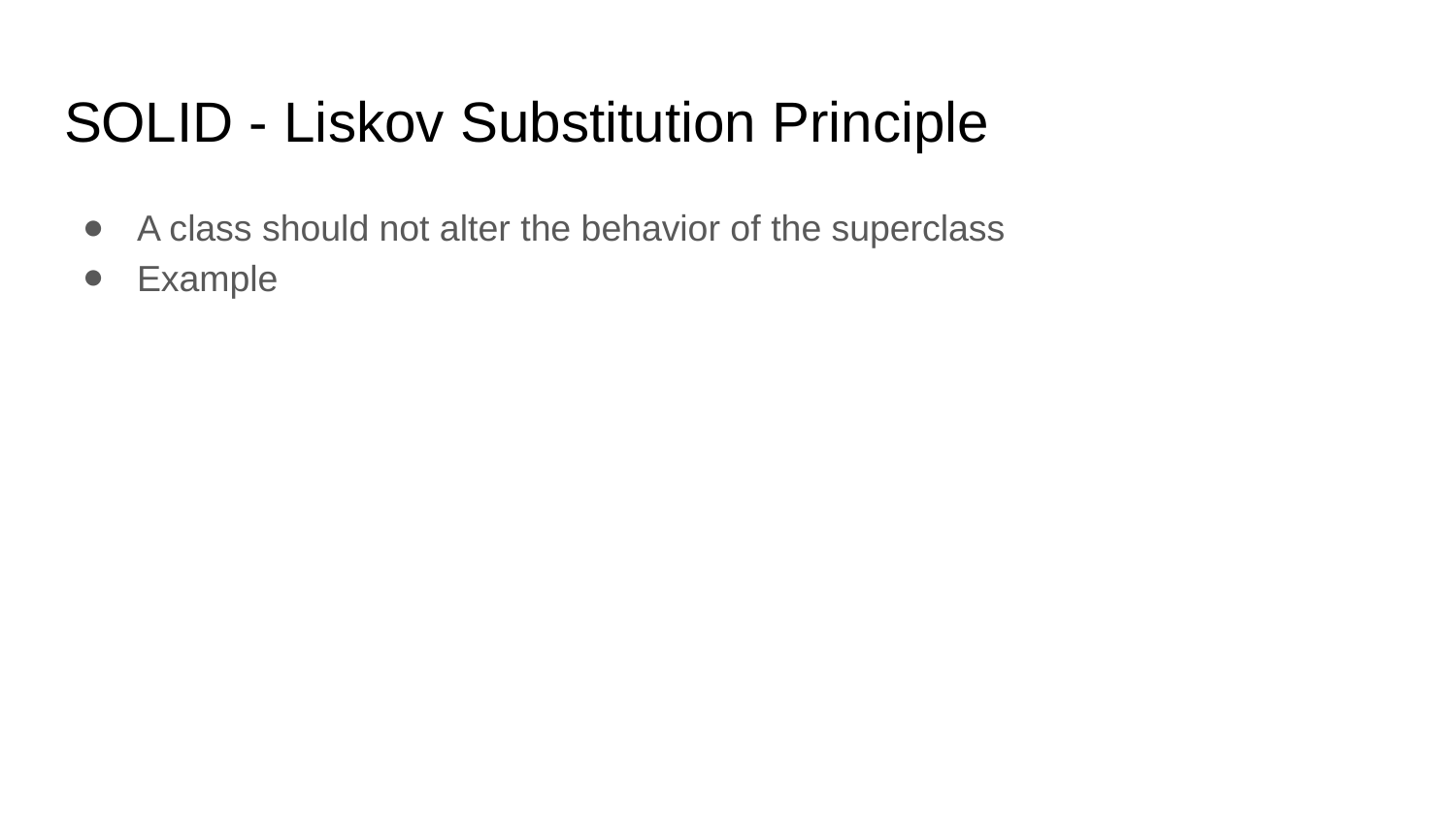

# SOLID - Liskov Substitution Principle
A class should not alter the behavior of the superclass
Example